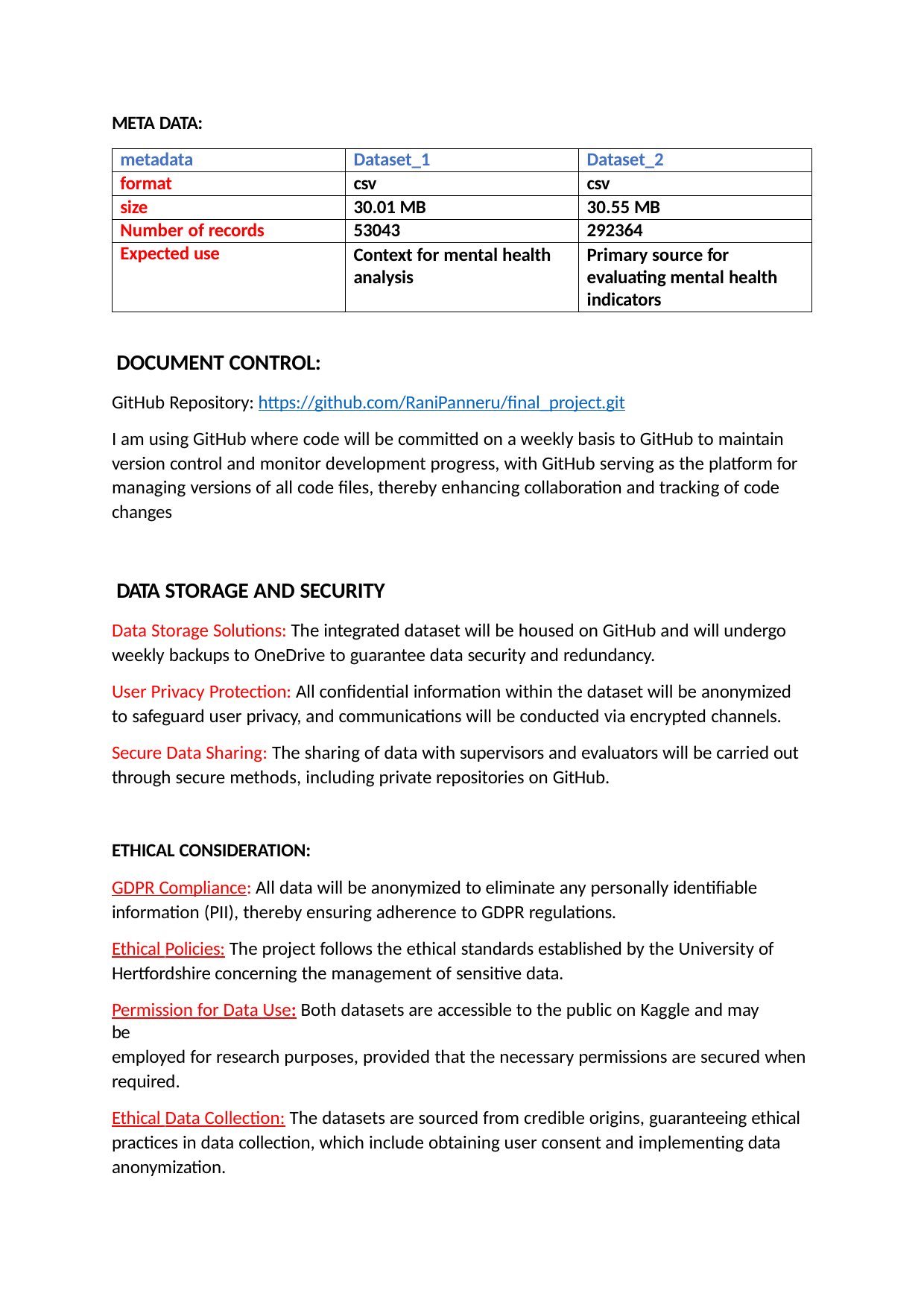

META DATA:
| metadata | Dataset\_1 | Dataset\_2 |
| --- | --- | --- |
| format | csv | csv |
| size | 30.01 MB | 30.55 MB |
| Number of records | 53043 | 292364 |
| Expected use | Context for mental health analysis | Primary source for evaluating mental health indicators |
DOCUMENT CONTROL:
GitHub Repository: https://github.com/RaniPanneru/final_project.git
I am using GitHub where code will be committed on a weekly basis to GitHub to maintain version control and monitor development progress, with GitHub serving as the platform for managing versions of all code files, thereby enhancing collaboration and tracking of code changes

DATA STORAGE AND SECURITY
Data Storage Solutions: The integrated dataset will be housed on GitHub and will undergo weekly backups to OneDrive to guarantee data security and redundancy.
User Privacy Protection: All confidential information within the dataset will be anonymized to safeguard user privacy, and communications will be conducted via encrypted channels.
Secure Data Sharing: The sharing of data with supervisors and evaluators will be carried out through secure methods, including private repositories on GitHub.

ETHICAL CONSIDERATION:
GDPR Compliance: All data will be anonymized to eliminate any personally identifiable information (PII), thereby ensuring adherence to GDPR regulations.
Ethical Policies: The project follows the ethical standards established by the University of Hertfordshire concerning the management of sensitive data.
Permission for Data Use: Both datasets are accessible to the public on Kaggle and may be
employed for research purposes, provided that the necessary permissions are secured when required.
Ethical Data Collection: The datasets are sourced from credible origins, guaranteeing ethical practices in data collection, which include obtaining user consent and implementing data anonymization.